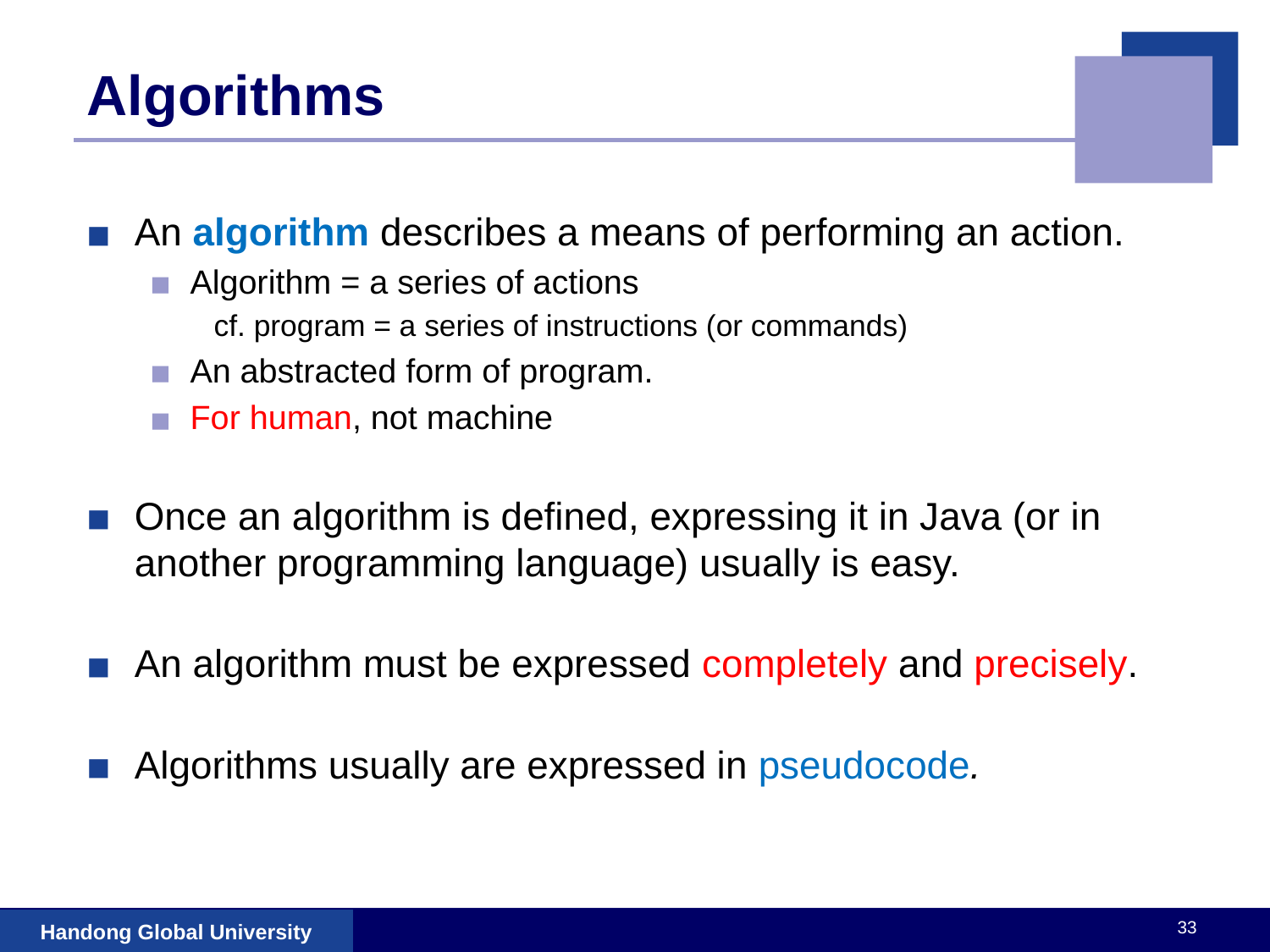

# Algorithms
An algorithm describes a means of performing an action.
Algorithm = a series of actions
cf. program = a series of instructions (or commands)
An abstracted form of program.
For human, not machine

Once an algorithm is defined, expressing it in Java (or in another programming language) usually is easy.

An algorithm must be expressed completely and precisely.

Algorithms usually are expressed in pseudocode.

33